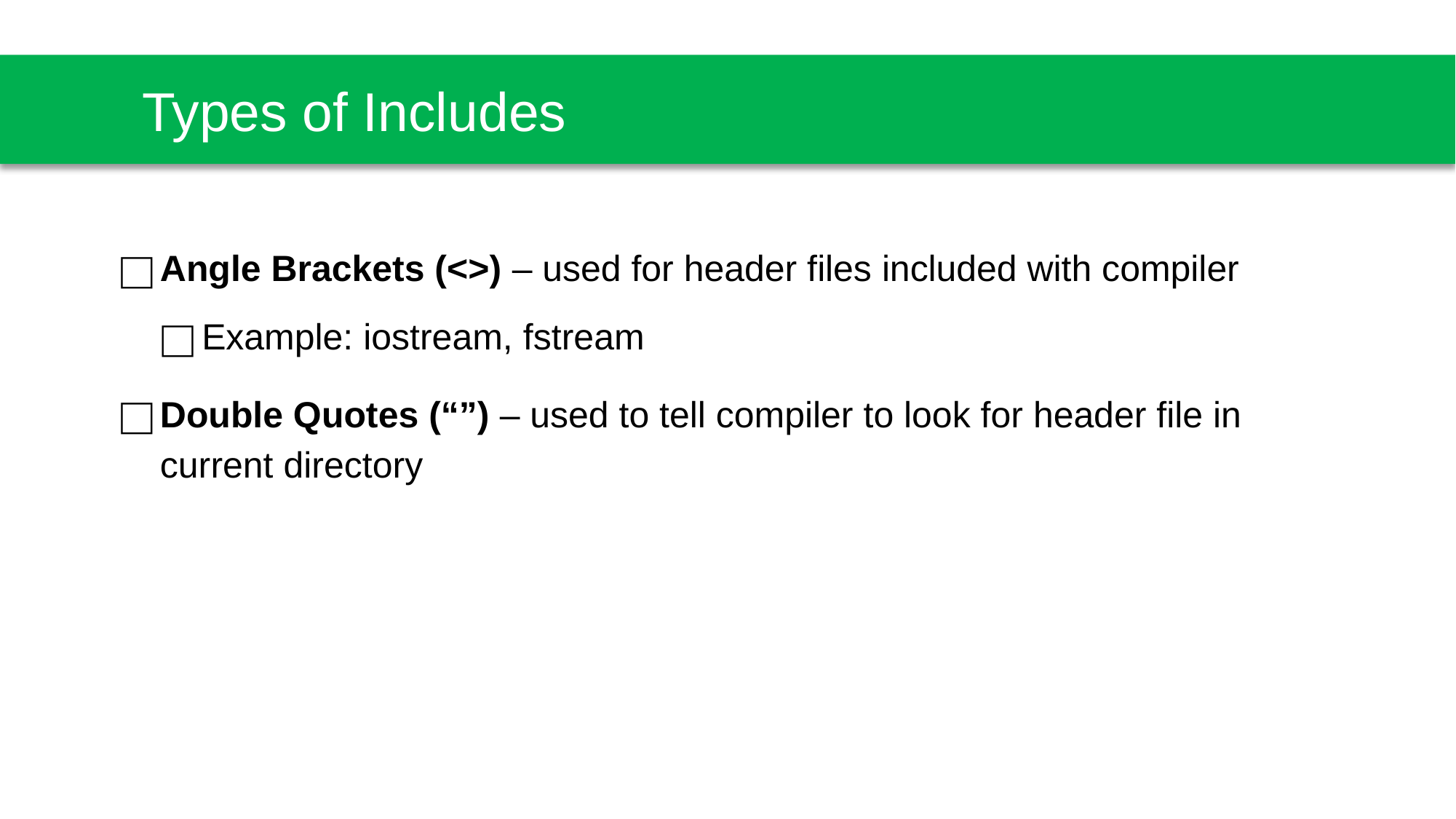

# Types of Includes

Angle Brackets (<>) – used for header files included with compiler
Example: iostream, fstream
Double Quotes (“”) – used to tell compiler to look for header file in current directory